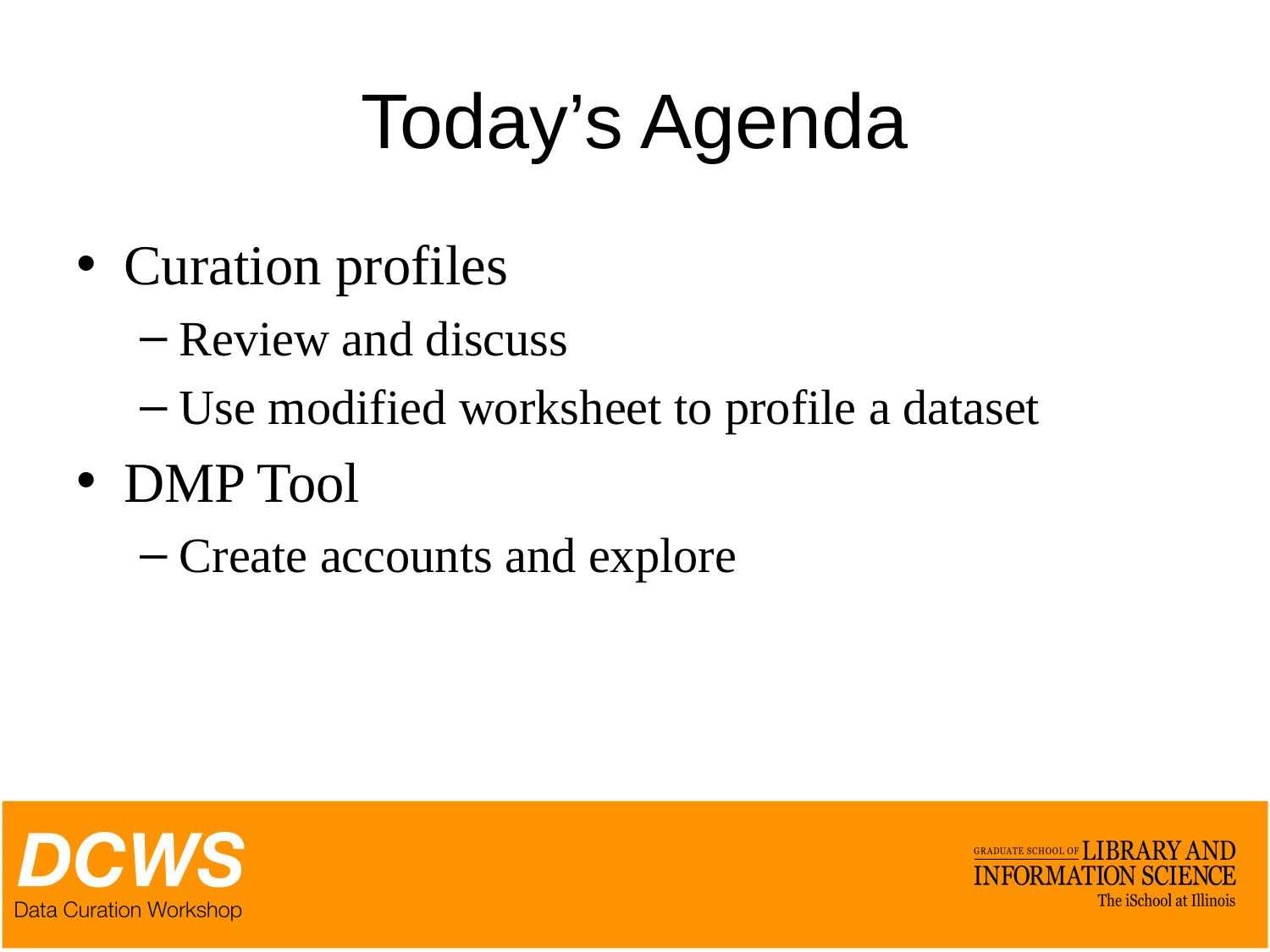

# Today’s Agenda
Curation profiles
Review and discuss
Use modified worksheet to profile a dataset
DMP Tool
Create accounts and explore